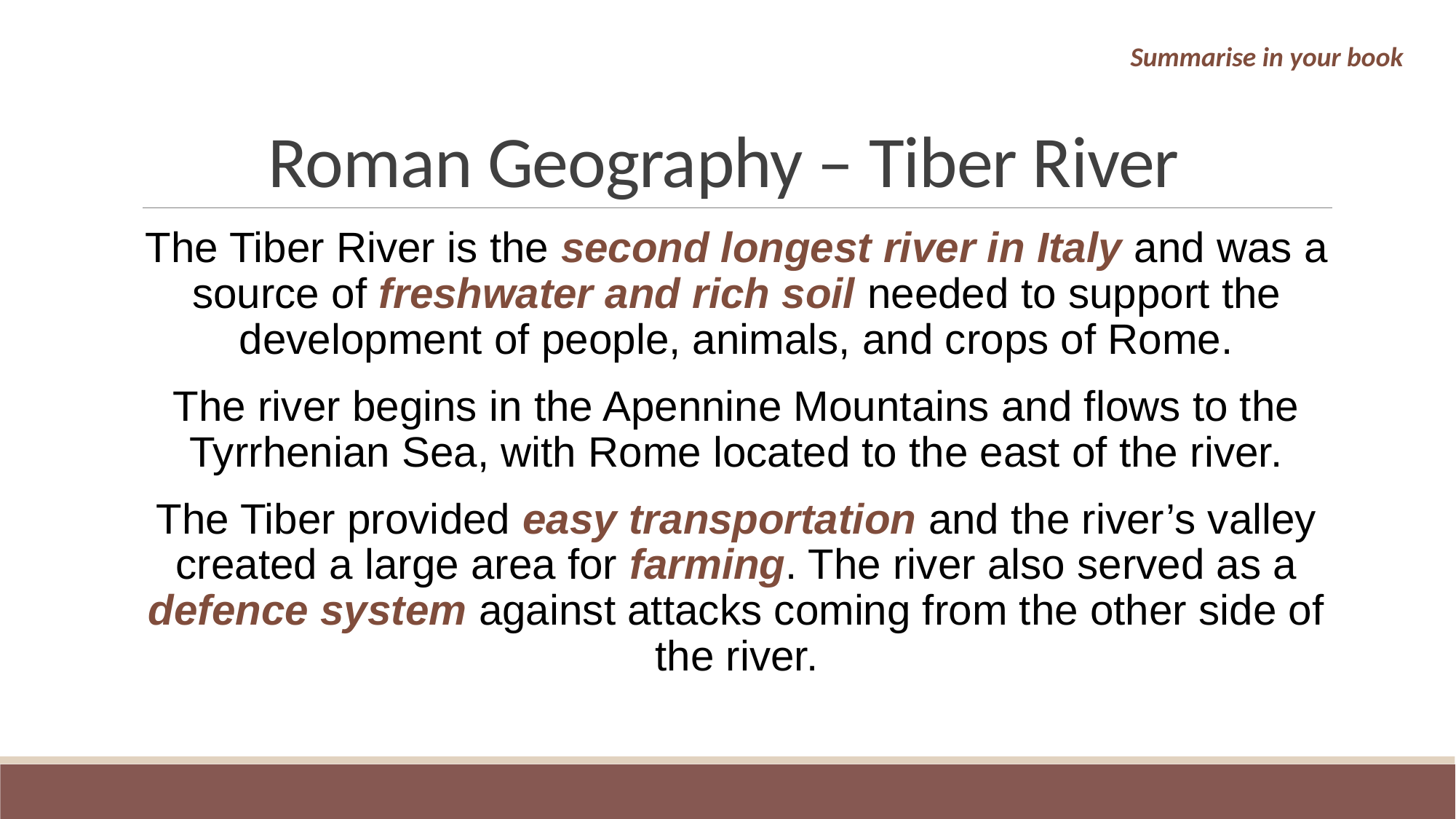

# Roman Geography – Tiber River
Summarise in your book
The Tiber River is the second longest river in Italy and was a source of freshwater and rich soil needed to support the development of people, animals, and crops of Rome.
The river begins in the Apennine Mountains and flows to the Tyrrhenian Sea, with Rome located to the east of the river.
The Tiber provided easy transportation and the river’s valley created a large area for farming. The river also served as a defence system against attacks coming from the other side of the river.